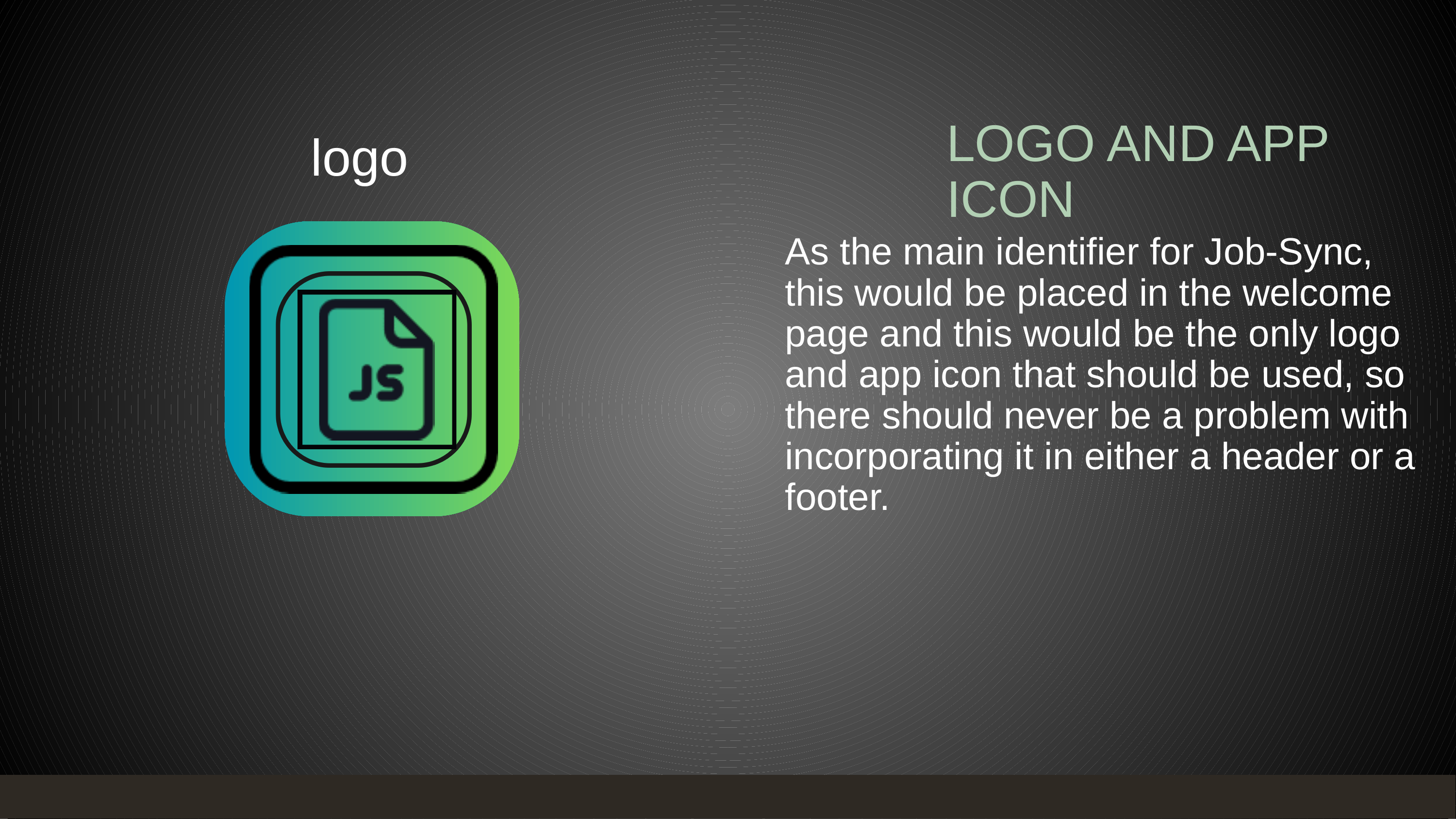

LOGO AND APP ICON
logo

As the main identifier for Job-Sync, this would be placed in the welcome page and this would be the only logo and app icon that should be used, so there should never be a problem with incorporating it in either a header or a footer.